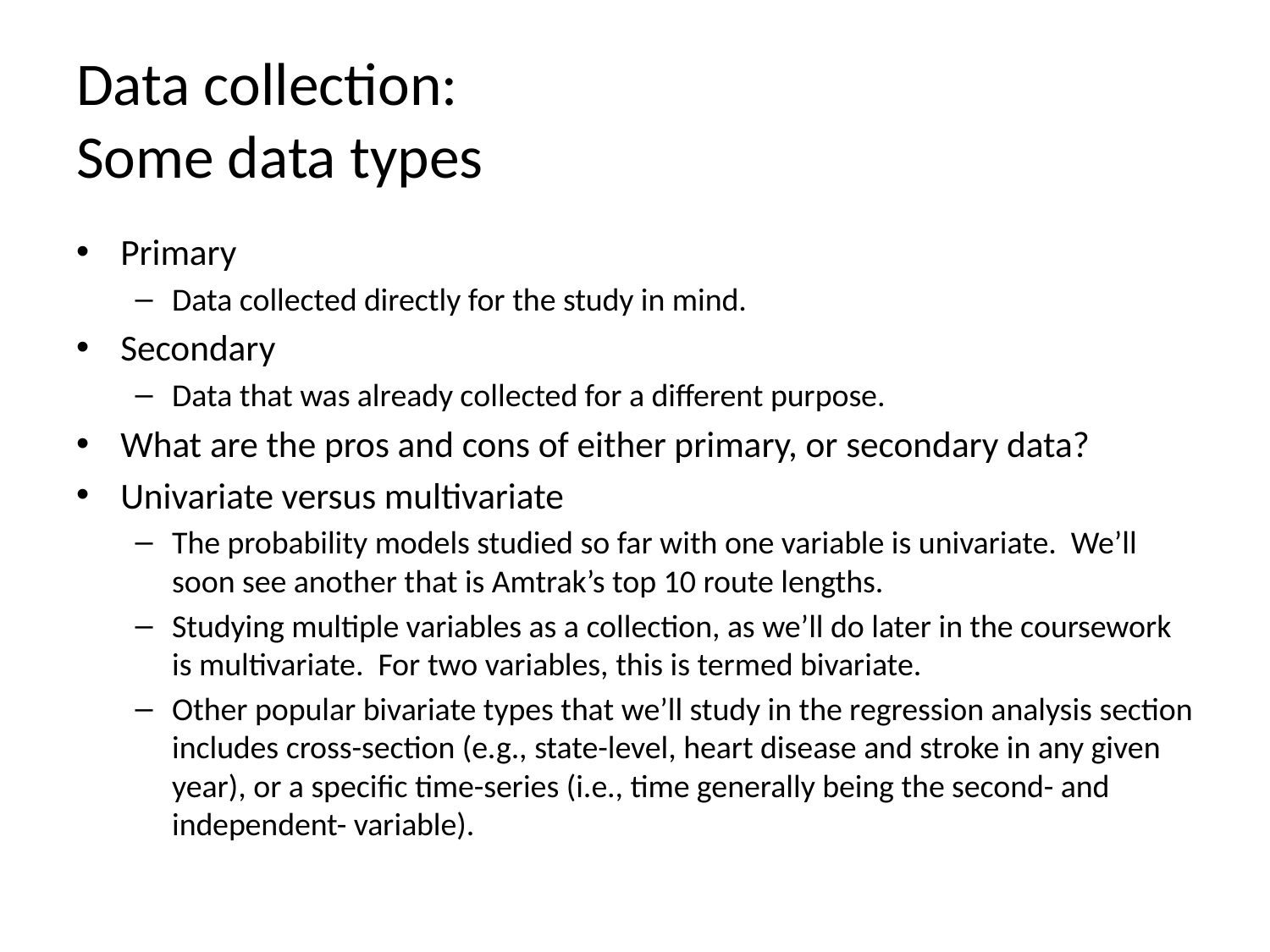

# Data collection: Some data types
Primary
Data collected directly for the study in mind.
Secondary
Data that was already collected for a different purpose.
What are the pros and cons of either primary, or secondary data?
Univariate versus multivariate
The probability models studied so far with one variable is univariate.  We’ll soon see another that is Amtrak’s top 10 route lengths.
Studying multiple variables as a collection, as we’ll do later in the coursework is multivariate.  For two variables, this is termed bivariate.
Other popular bivariate types that we’ll study in the regression analysis section includes cross-section (e.g., state-level, heart disease and stroke in any given year), or a specific time-series (i.e., time generally being the second- and independent- variable).